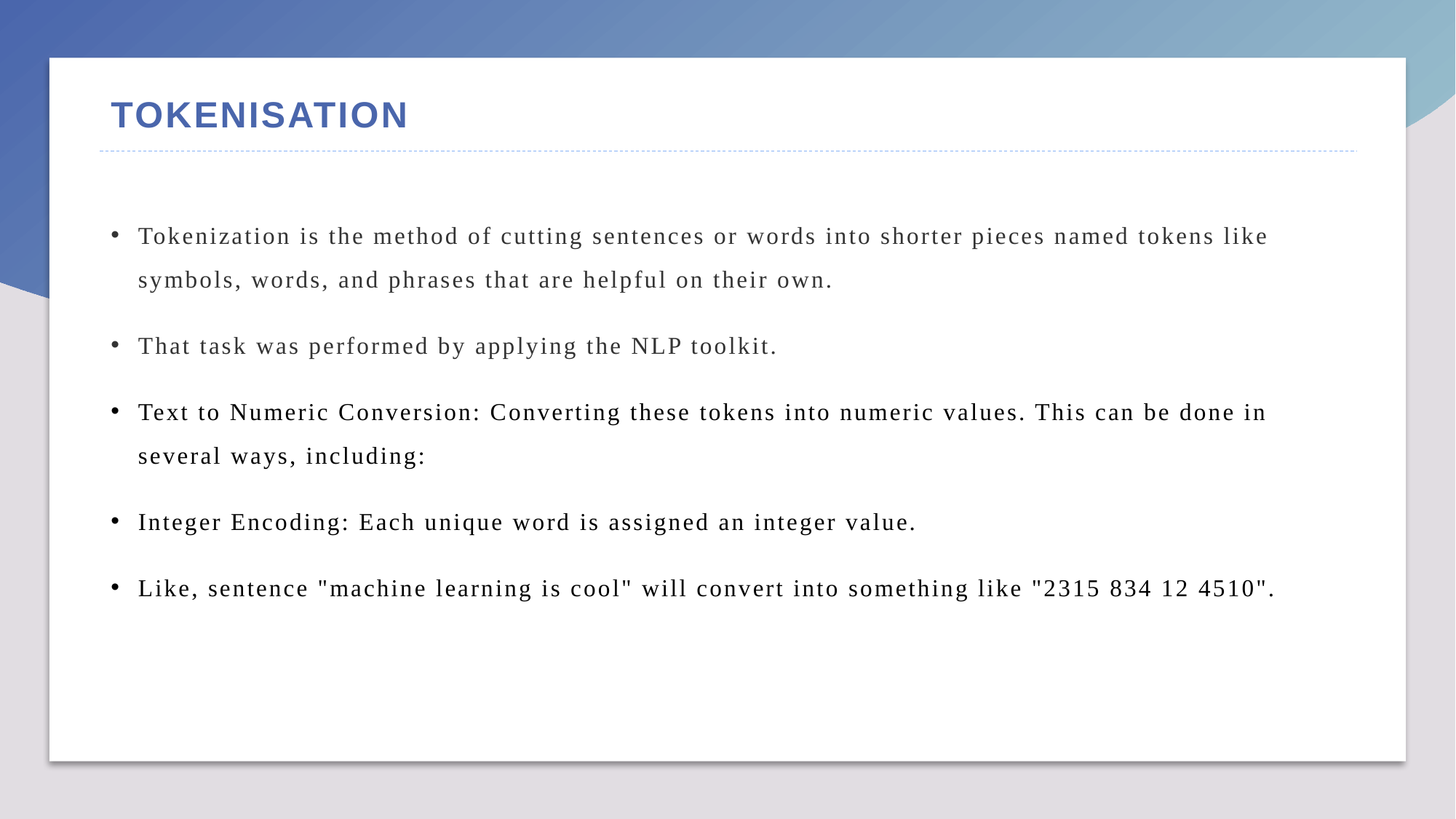

# TOKENISATION
Tokenization is the method of cutting sentences or words into shorter pieces named tokens like symbols, words, and phrases that are helpful on their own.
That task was performed by applying the NLP toolkit.
Text to Numeric Conversion: Converting these tokens into numeric values. This can be done in several ways, including:
Integer Encoding: Each unique word is assigned an integer value.
Like, sentence "machine learning is cool" will convert into something like "2315 834 12 4510".